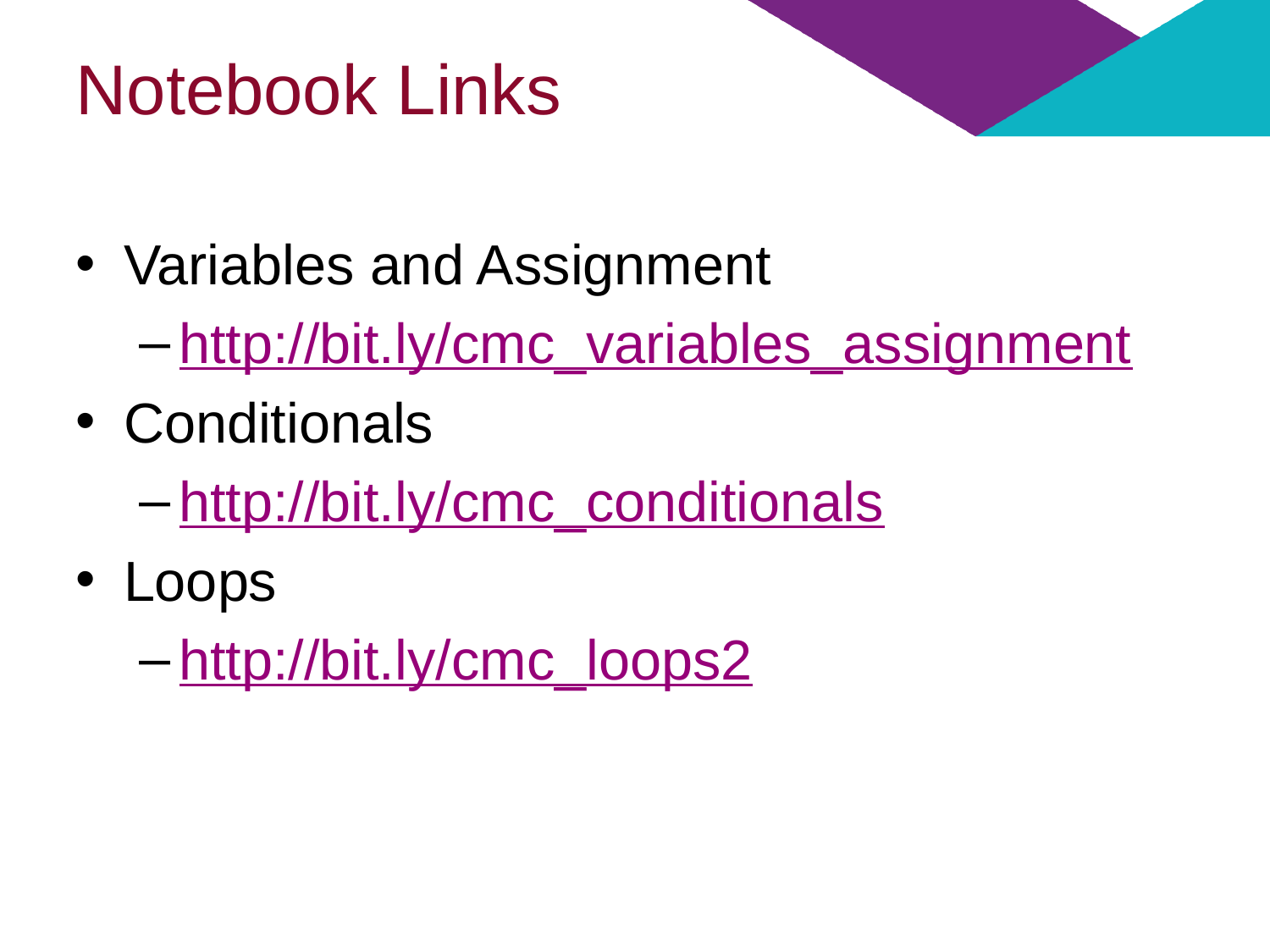

# Notebook Links
Variables and Assignment
http://bit.ly/cmc_variables_assignment
Conditionals
http://bit.ly/cmc_conditionals
Loops
http://bit.ly/cmc_loops2